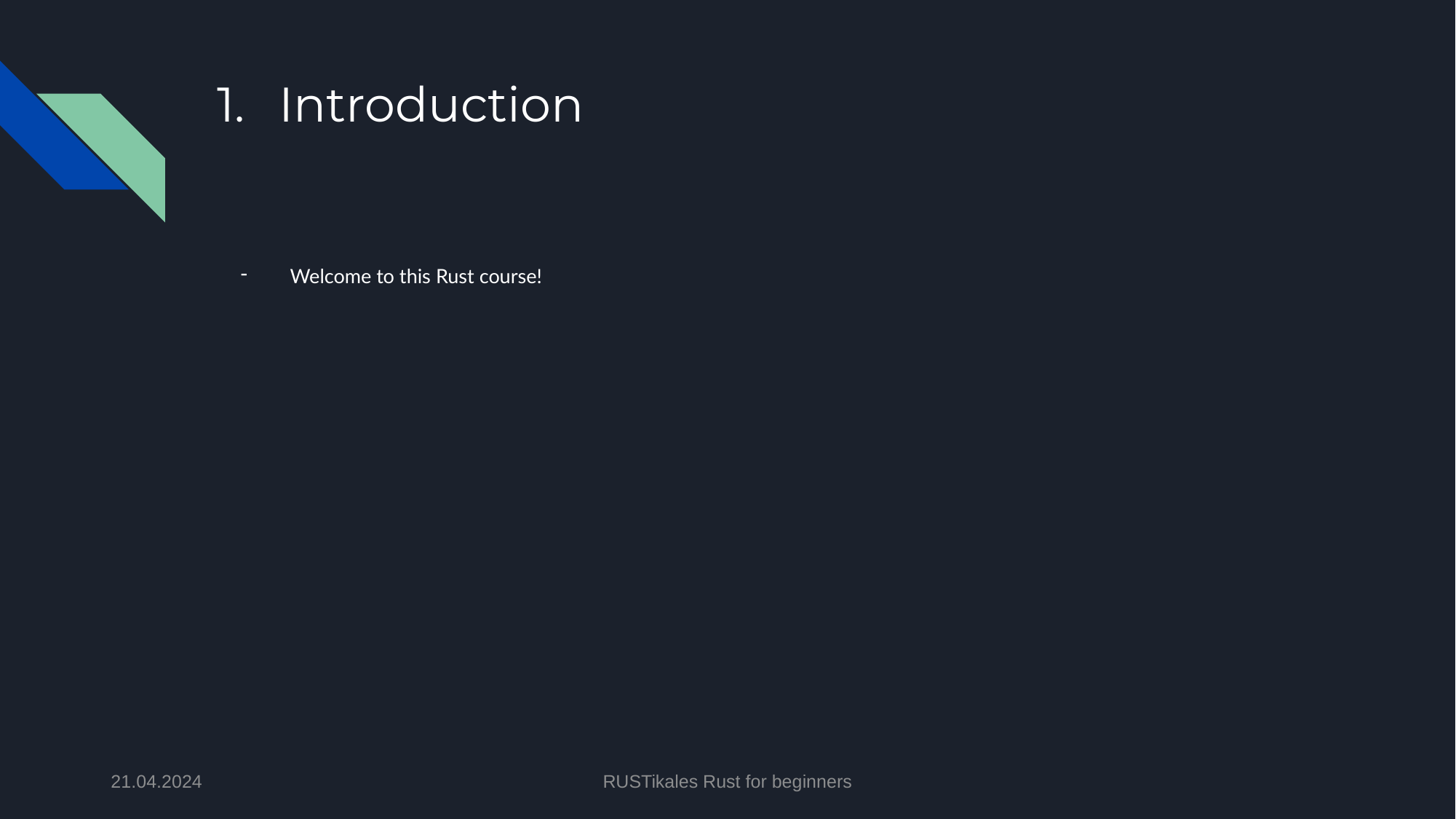

# Introduction
Welcome to this Rust course!
21.04.2024
RUSTikales Rust for beginners